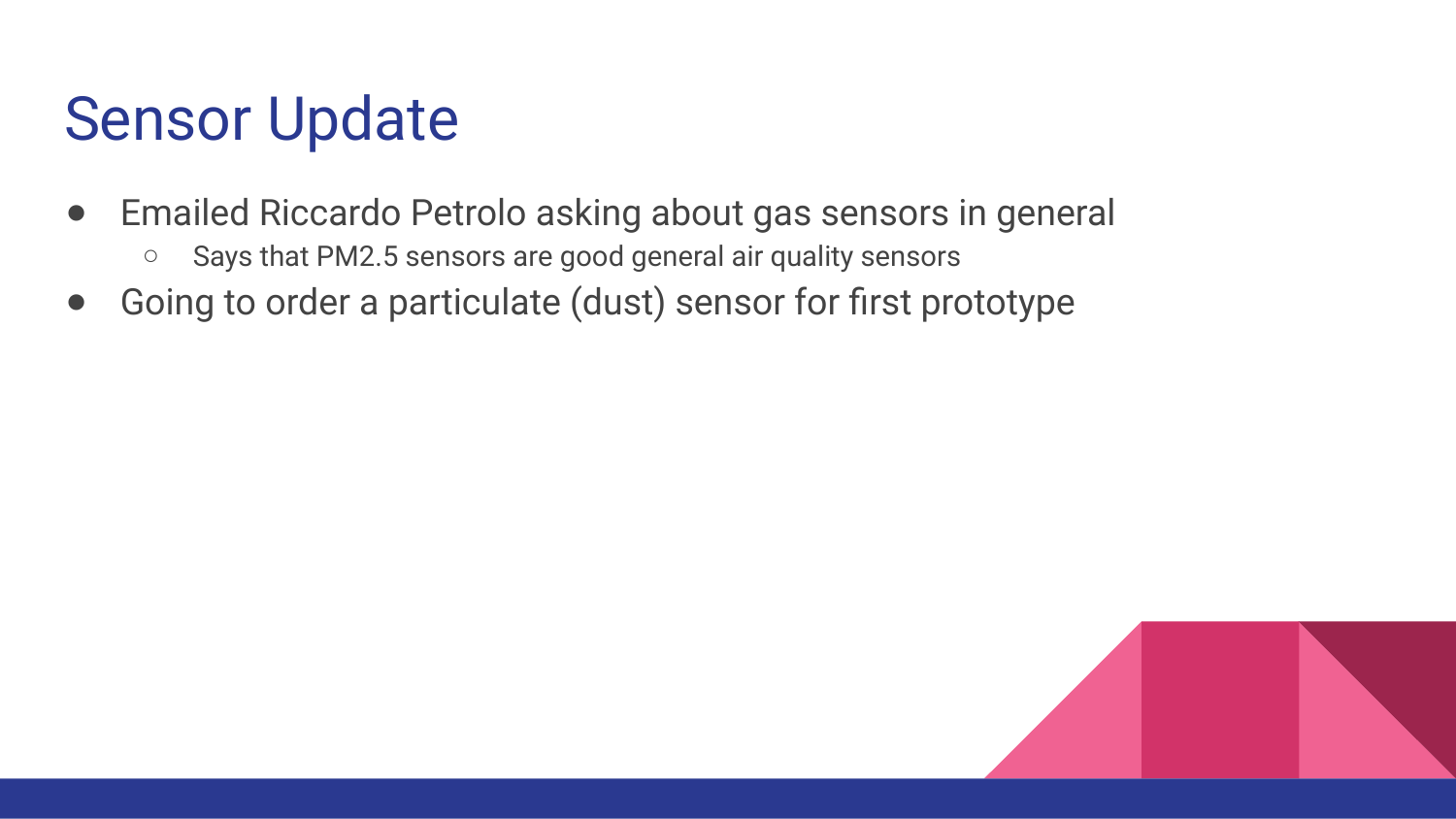

# Sensor Update
Emailed Riccardo Petrolo asking about gas sensors in general
Says that PM2.5 sensors are good general air quality sensors
Going to order a particulate (dust) sensor for first prototype